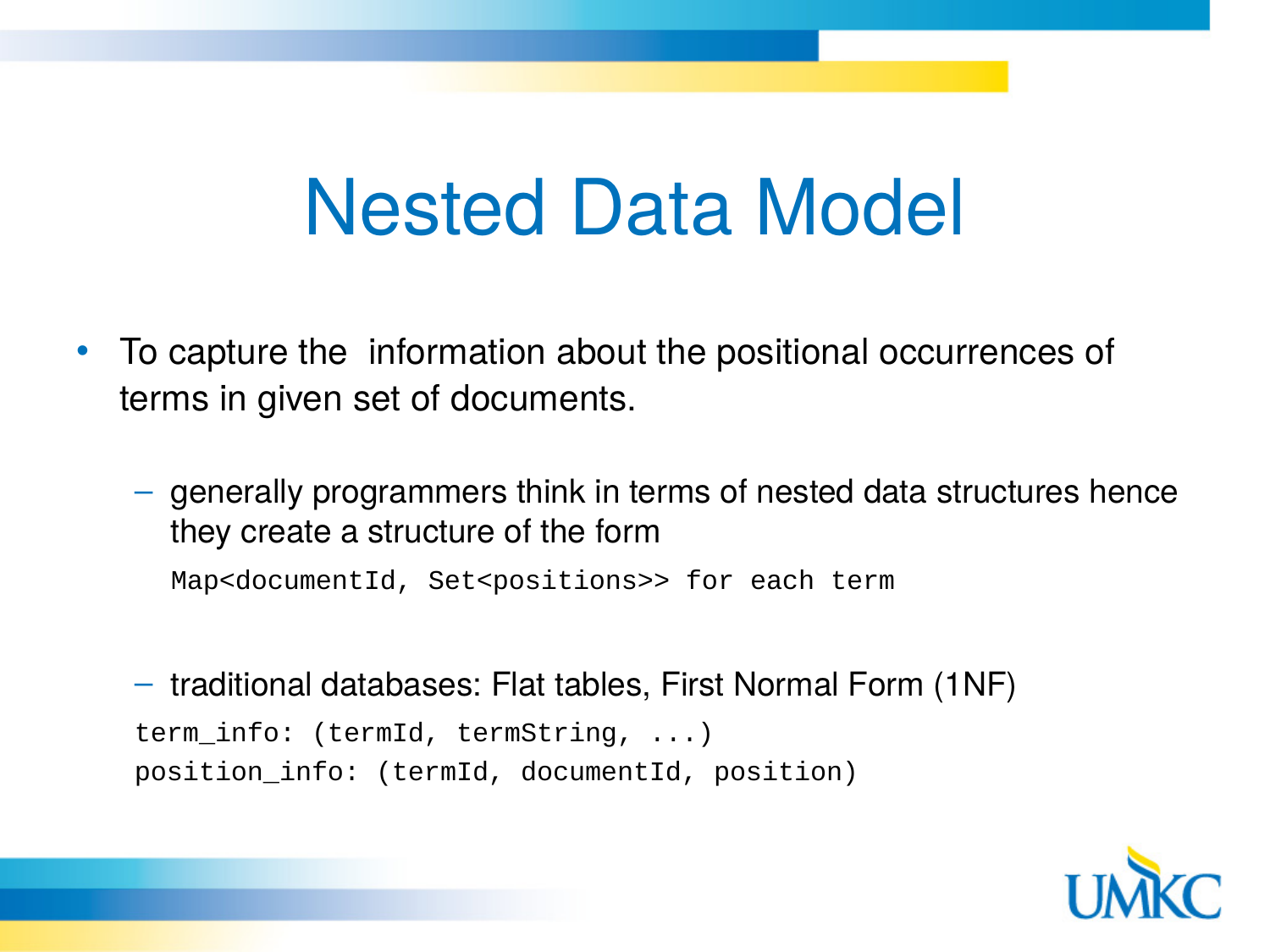

# Nested Data Model

To capture the  information about the positional occurrences of terms in given set of documents.

generally programmers think in terms of nested data structures hence they create a structure of the form
		Map<documentId, Set<positions>> for each term

traditional databases: Flat tables, First Normal Form (1NF)
	term_info: (termId, termString, ...)
	position_info: (termId, documentId, position)